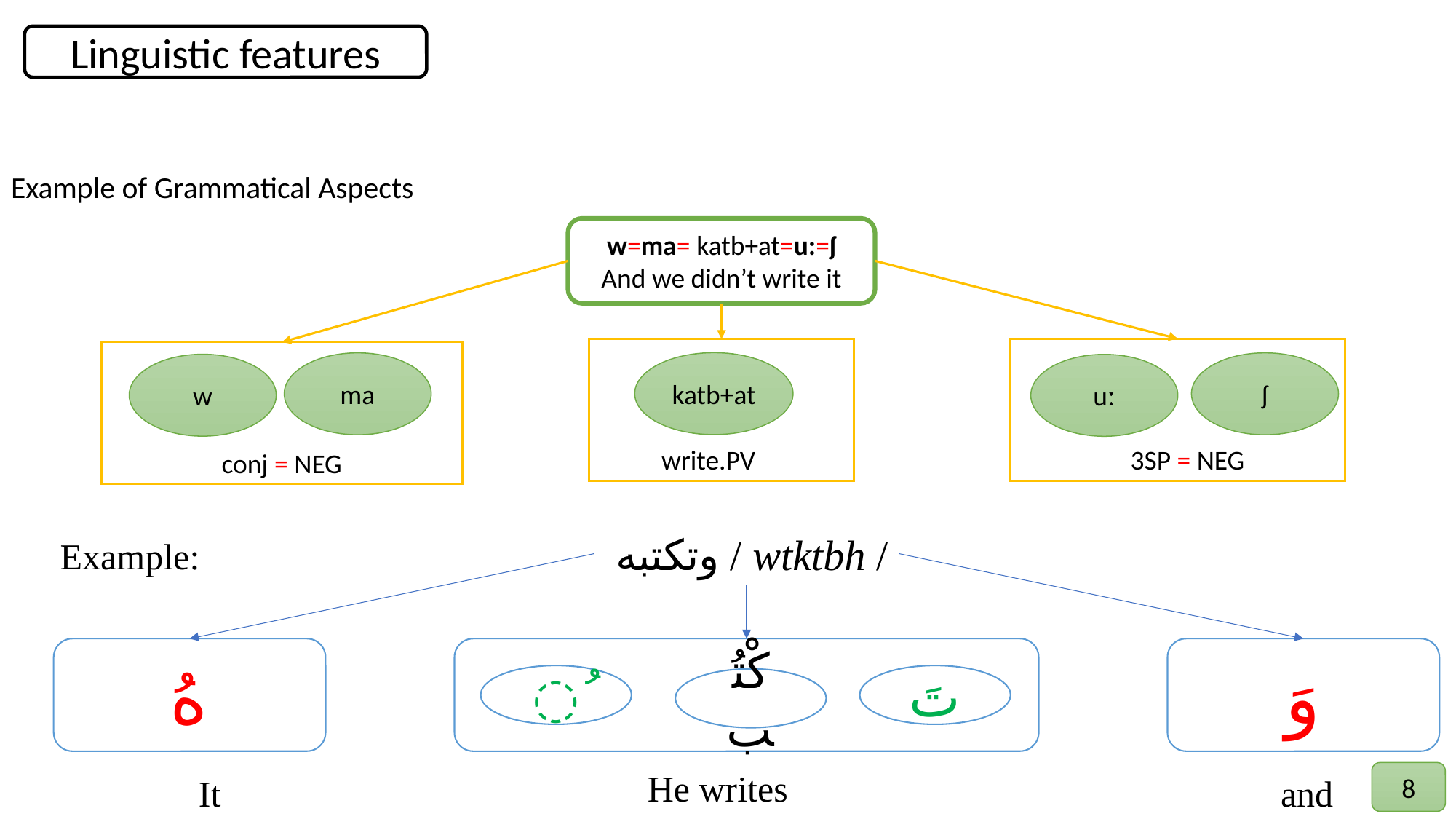

Linguistic features
Example of Grammatical Aspects
w=ma= katb+at=u:=ʃ
And we didn’t write it

	3SP = NEG

          write.PV

	conj = NEG
katb+at
ma
ʃ
w
uː
 وتكتبه / wtktbh /
Example:
هُ
وَ

ُ
تَ
كْتُب
He writes
8
It
and